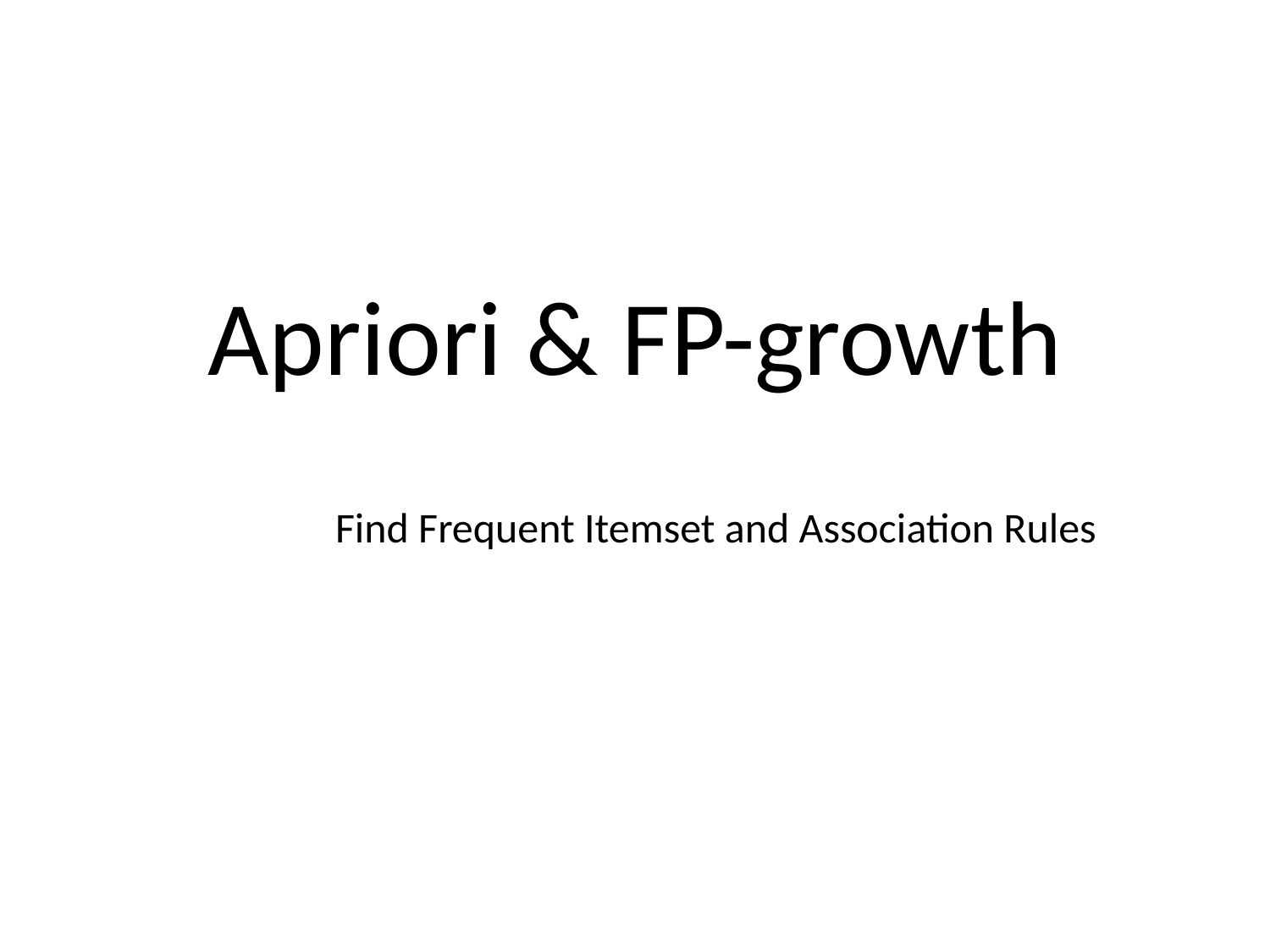

# Apriori & FP-growth
                 Find Frequent Itemset and Association Rules